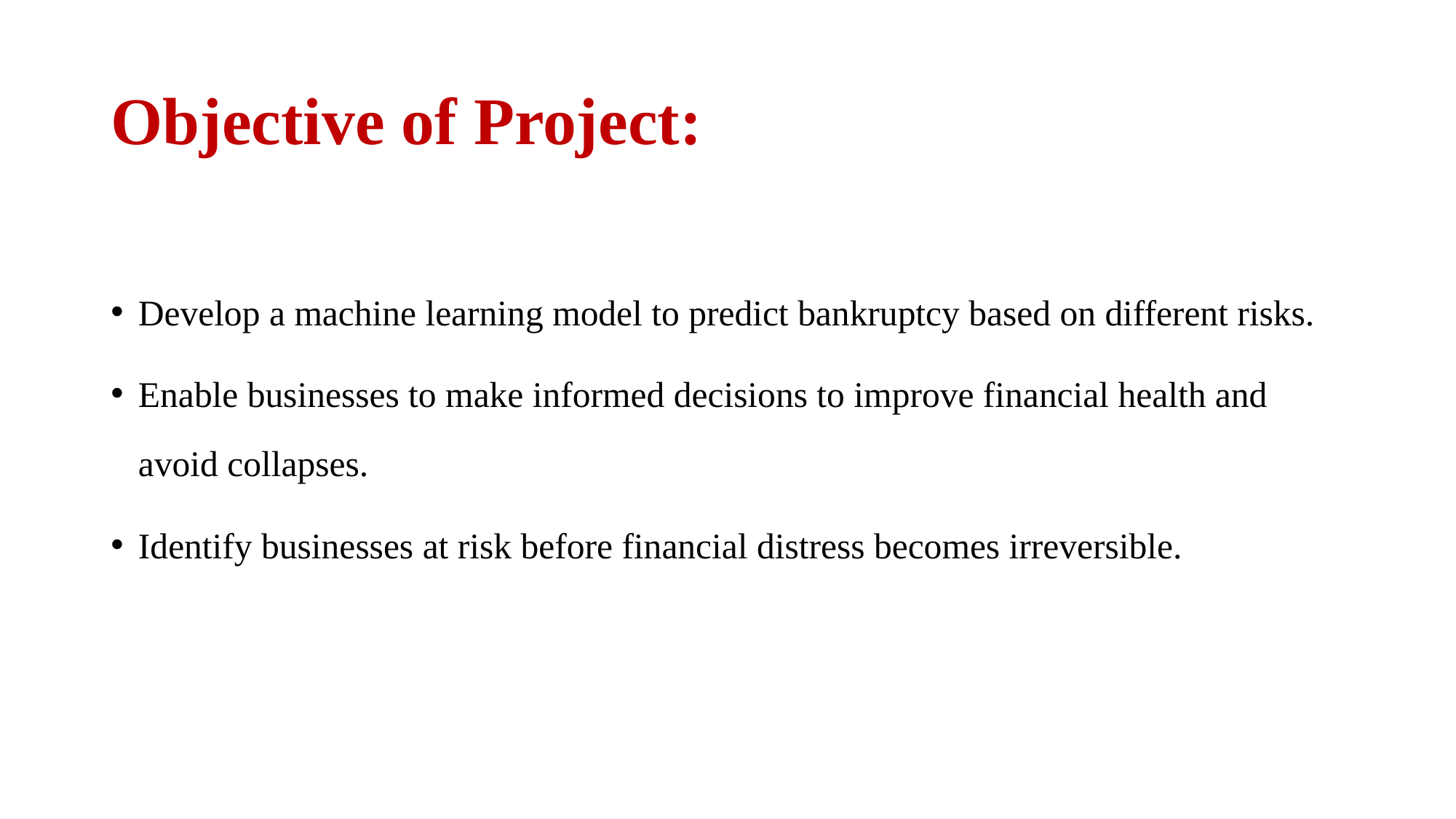

# Objective of Project:

Develop a machine learning model to predict bankruptcy based on different risks.
Enable businesses to make informed decisions to improve financial health and avoid collapses.
Identify businesses at risk before financial distress becomes irreversible.